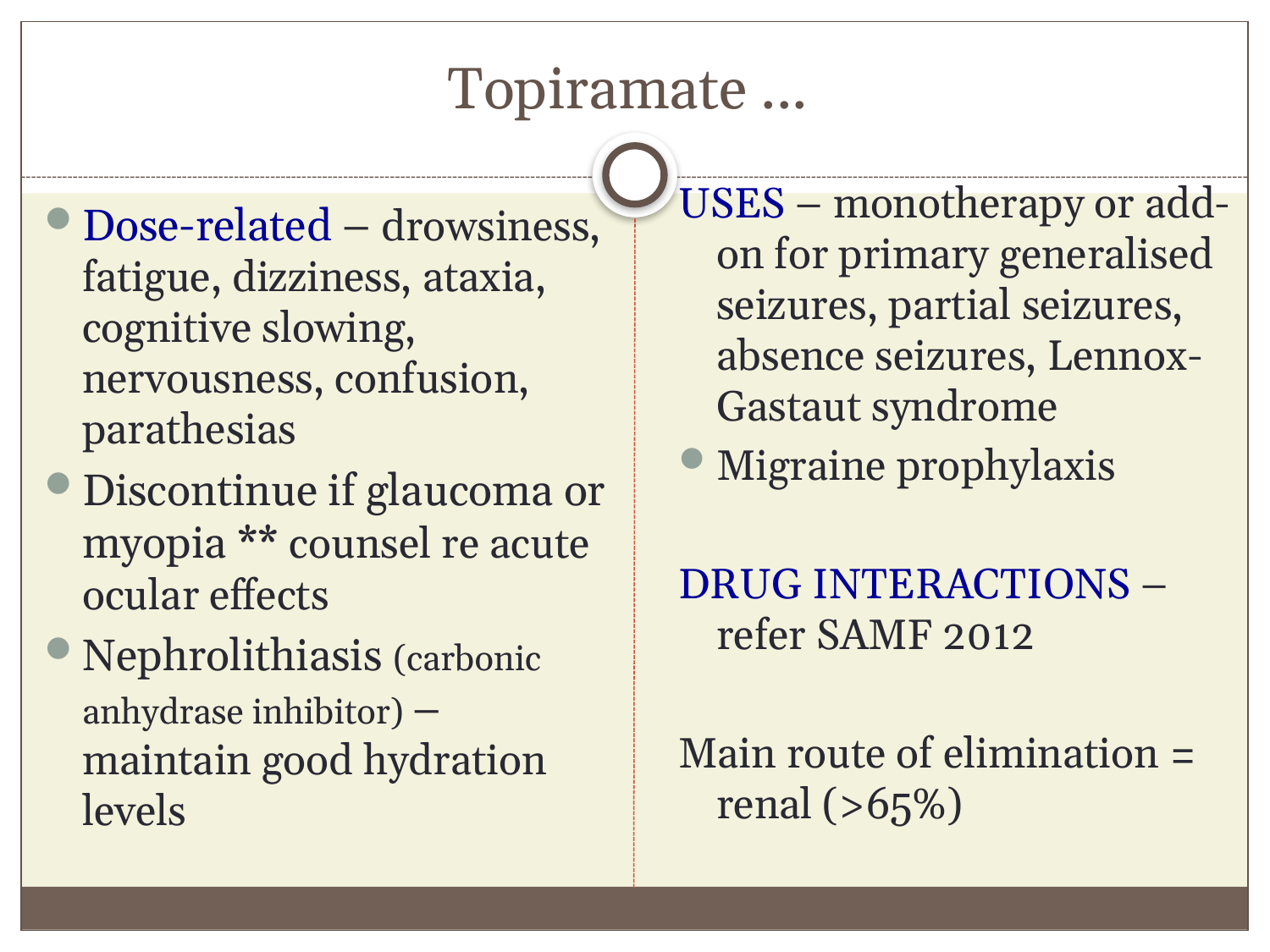

# Topiramate ...
USES – monotherapy or add-on for primary generalised seizures, partial seizures, absence seizures, Lennox-Gastaut syndrome
Migraine prophylaxis

DRUG INTERACTIONS – refer SAMF 2012

Main route of elimination = renal (>65%)
Dose-related – drowsiness, fatigue, dizziness, ataxia, cognitive slowing, nervousness, confusion, parathesias
Discontinue if glaucoma or myopia ** counsel re acute ocular effects
Nephrolithiasis (carbonic anhydrase inhibitor) – maintain good hydration levels